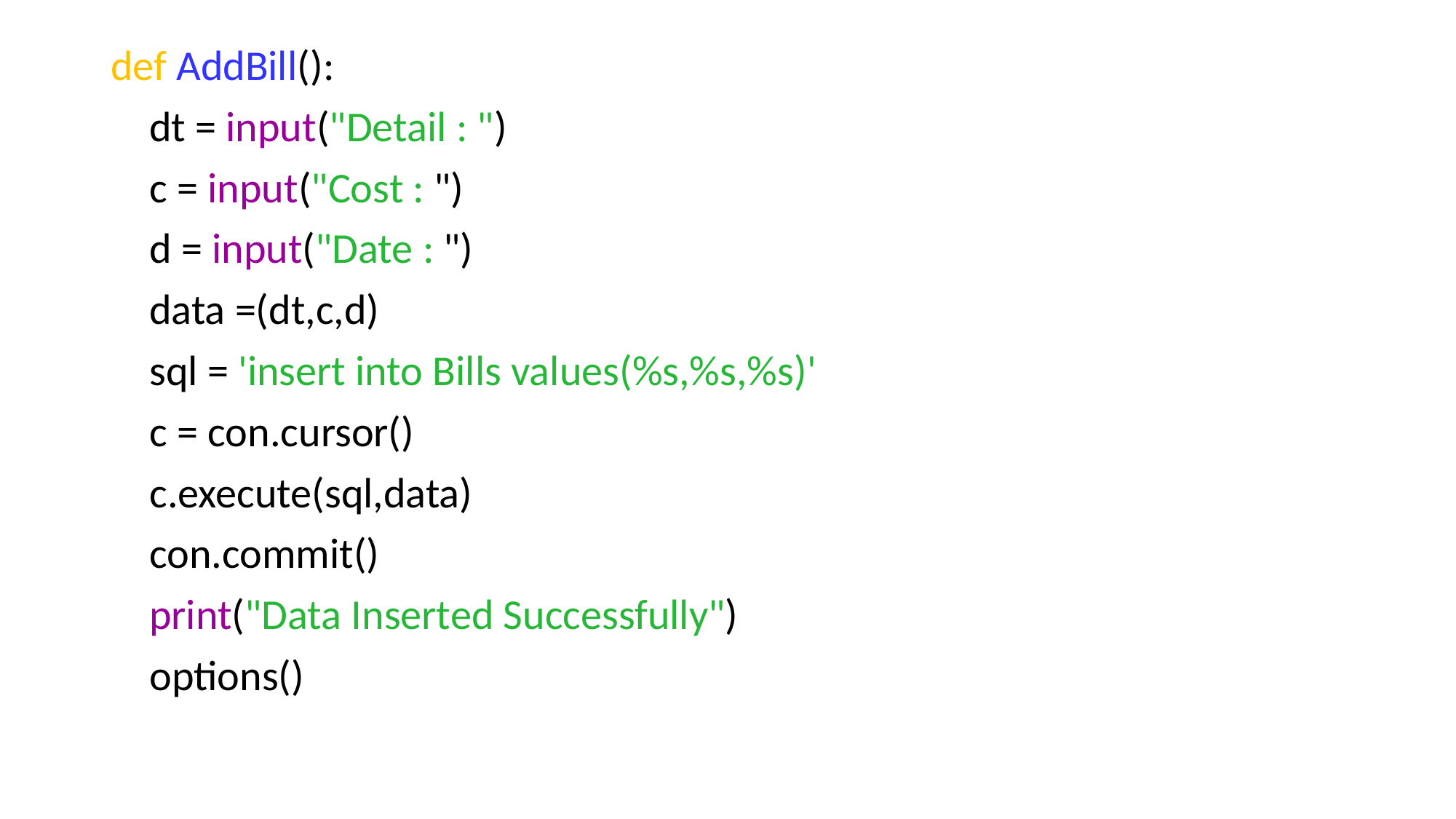

def AddBill():
    dt = input("Detail : ")
    c = input("Cost : ")
    d = input("Date : ")
    data =(dt,c,d)
    sql = 'insert into Bills values(%s,%s,%s)'
    c = con.cursor()
    c.execute(sql,data)
    con.commit()
    print("Data Inserted Successfully")
    options()